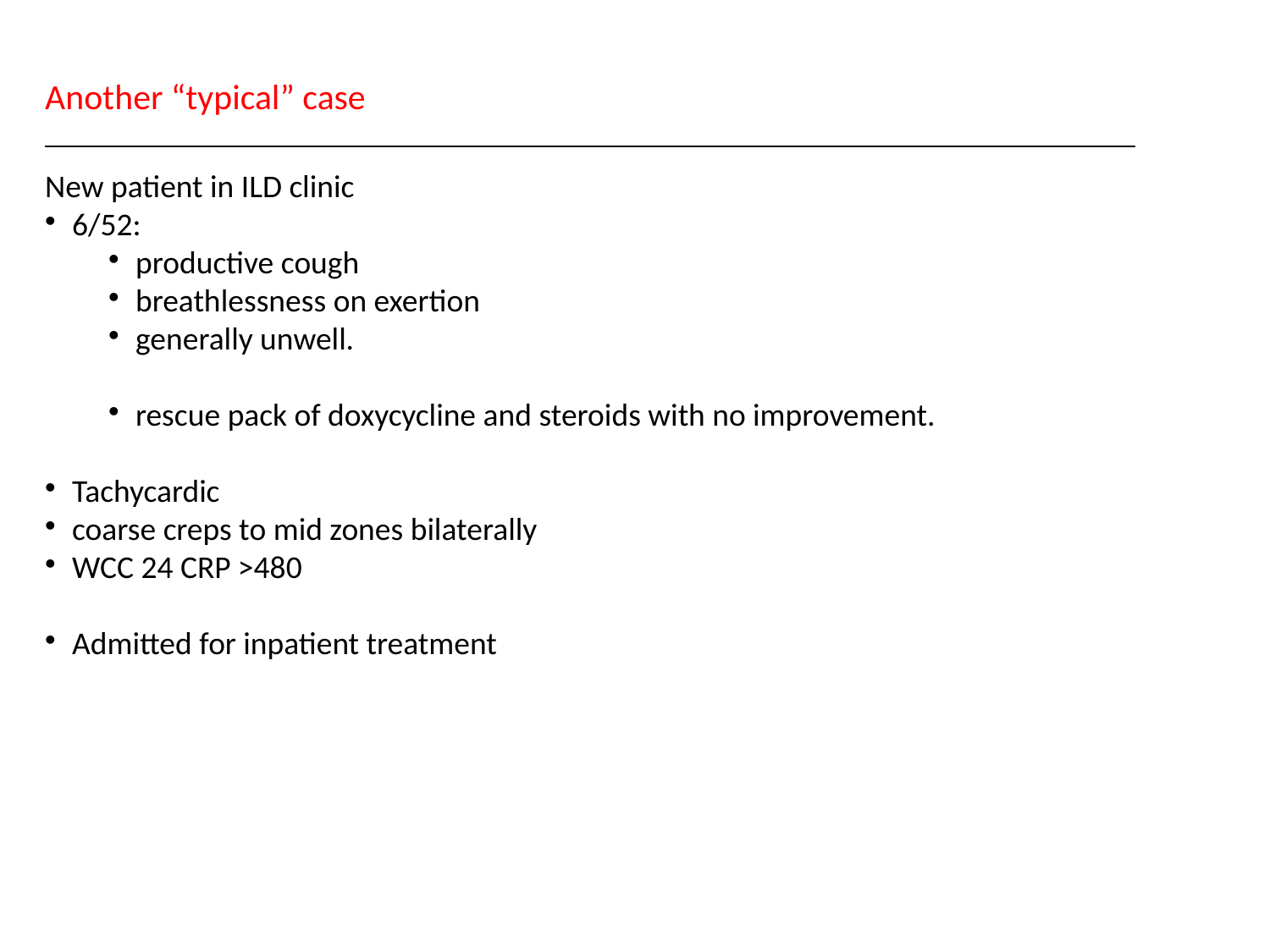

Another “typical” case
New patient in ILD clinic
6/52:
productive cough
breathlessness on exertion
generally unwell.

rescue pack of doxycycline and steroids with no improvement.

Tachycardic
coarse creps to mid zones bilaterally
WCC 24 CRP >480

Admitted for inpatient treatment